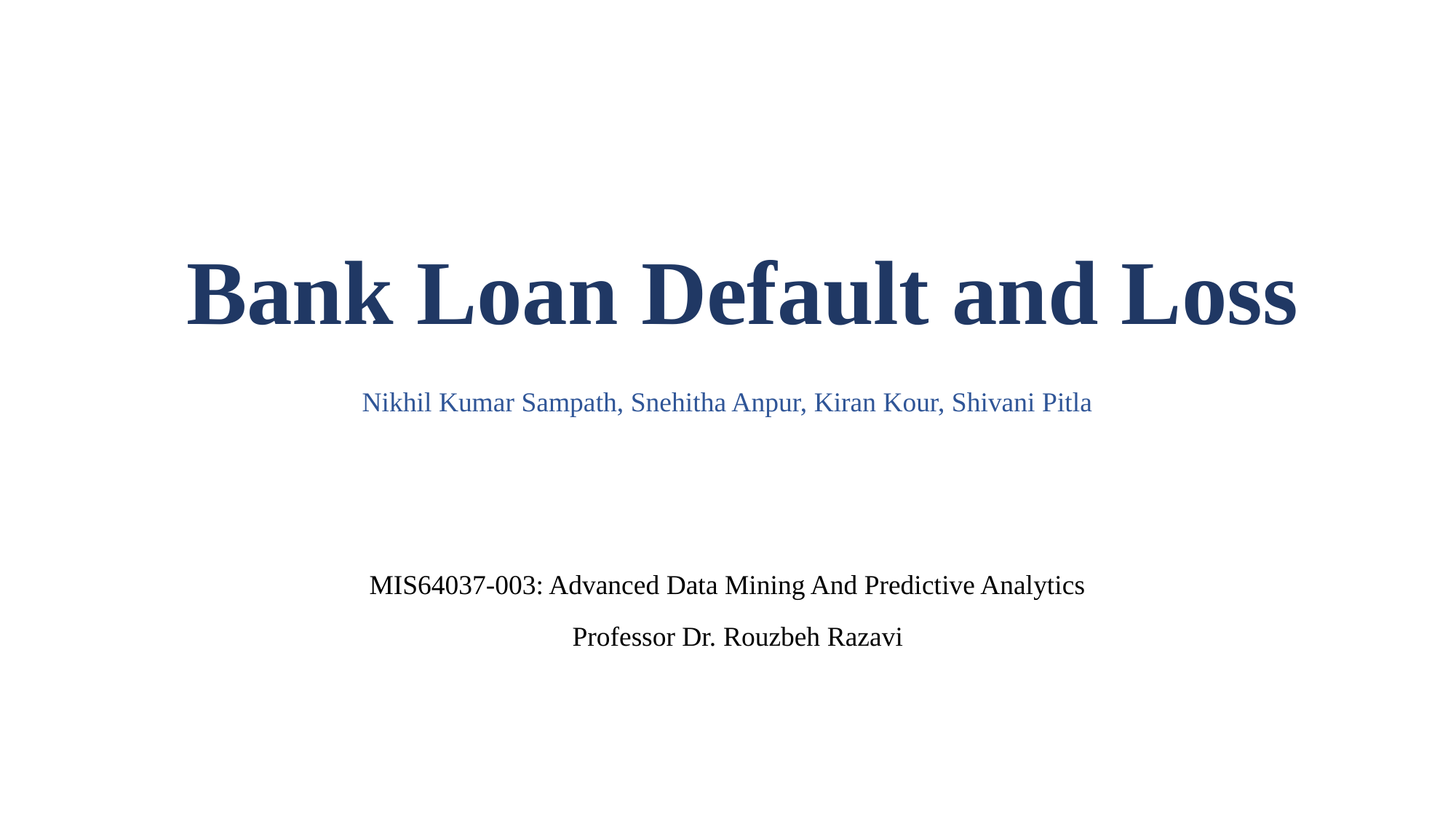

# Bank Loan Default and Loss
Nikhil Kumar Sampath, Snehitha Anpur, Kiran Kour, Shivani Pitla

MIS64037-003: Advanced Data Mining And Predictive Analytics
   Professor Dr. Rouzbeh Razavi